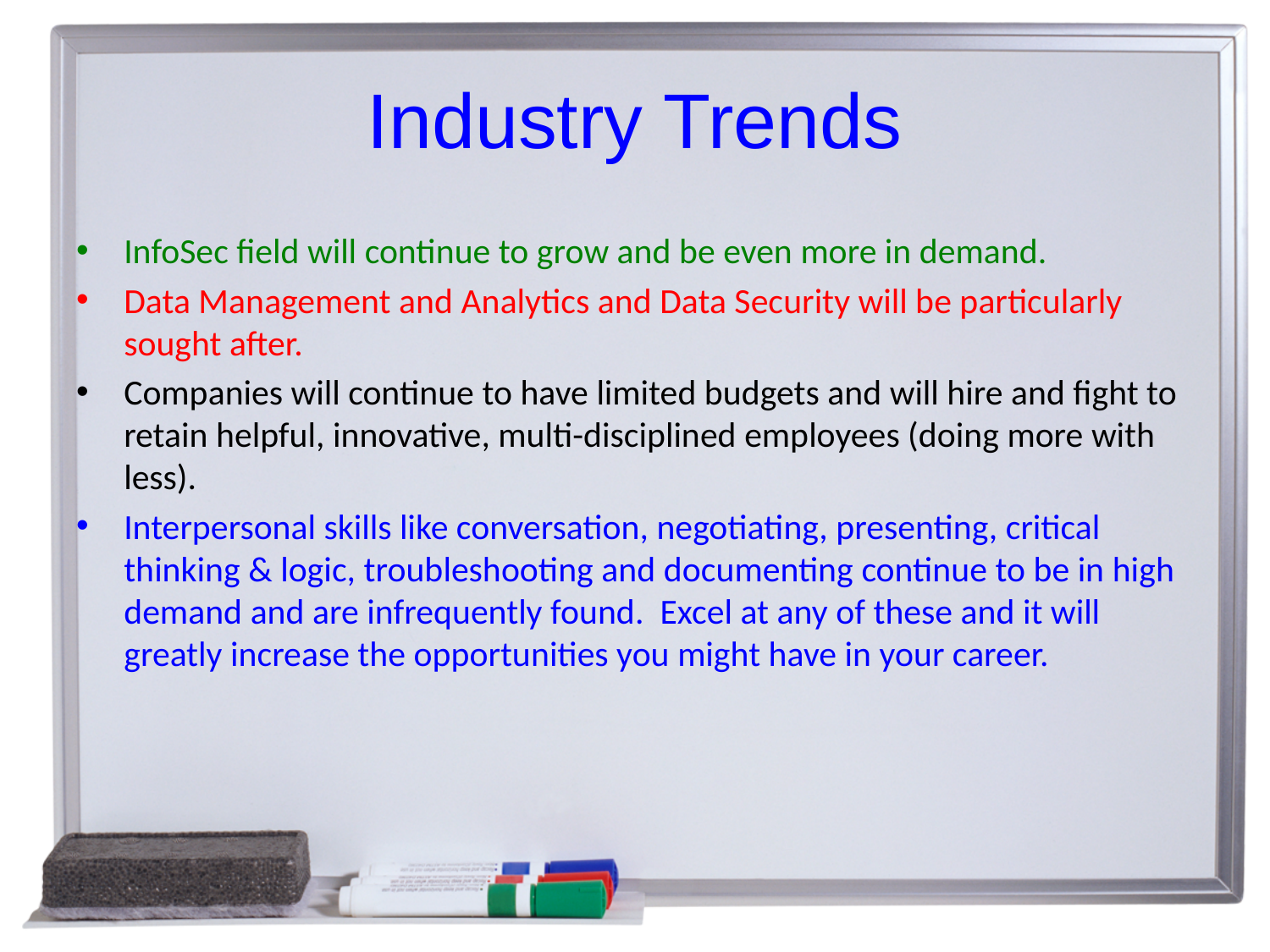

# Industry Trends
InfoSec field will continue to grow and be even more in demand.
Data Management and Analytics and Data Security will be particularly sought after.
Companies will continue to have limited budgets and will hire and fight to retain helpful, innovative, multi-disciplined employees (doing more with less).
Interpersonal skills like conversation, negotiating, presenting, critical thinking & logic, troubleshooting and documenting continue to be in high demand and are infrequently found.  Excel at any of these and it will greatly increase the opportunities you might have in your career.